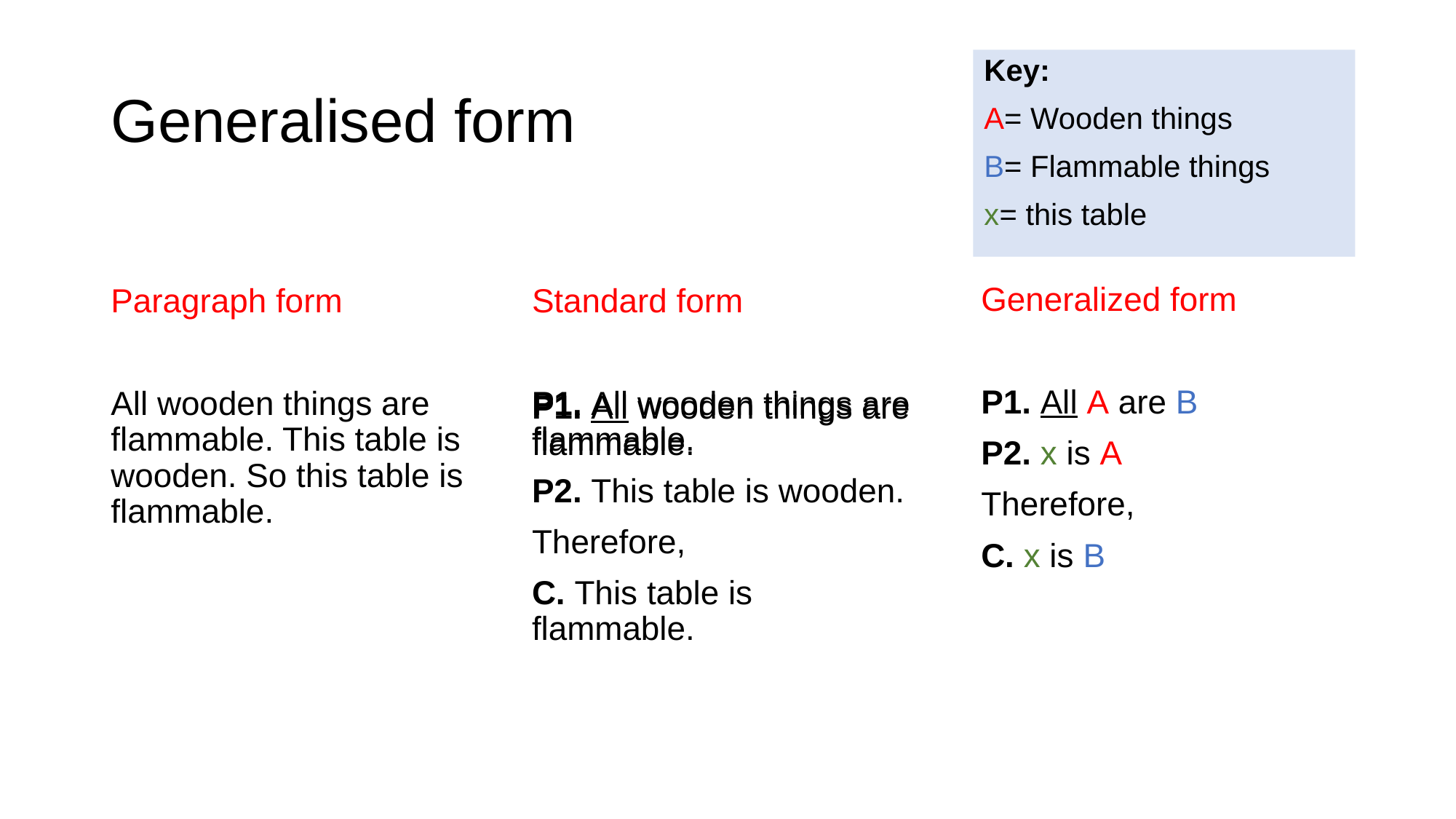

# Generalised form
Key:
A= Wooden things
B= Flammable things
x= this table
Generalized form

P1. All A are B
P2. x is A
Therefore,
C. x is B

Paragraph form

All wooden things are flammable. This table is wooden. So this table is flammable.
Standard form

P1. All wooden things are flammable.
P2. This table is wooden.
Therefore,
C. This table is flammable.

P1. All wooden things are flammable.